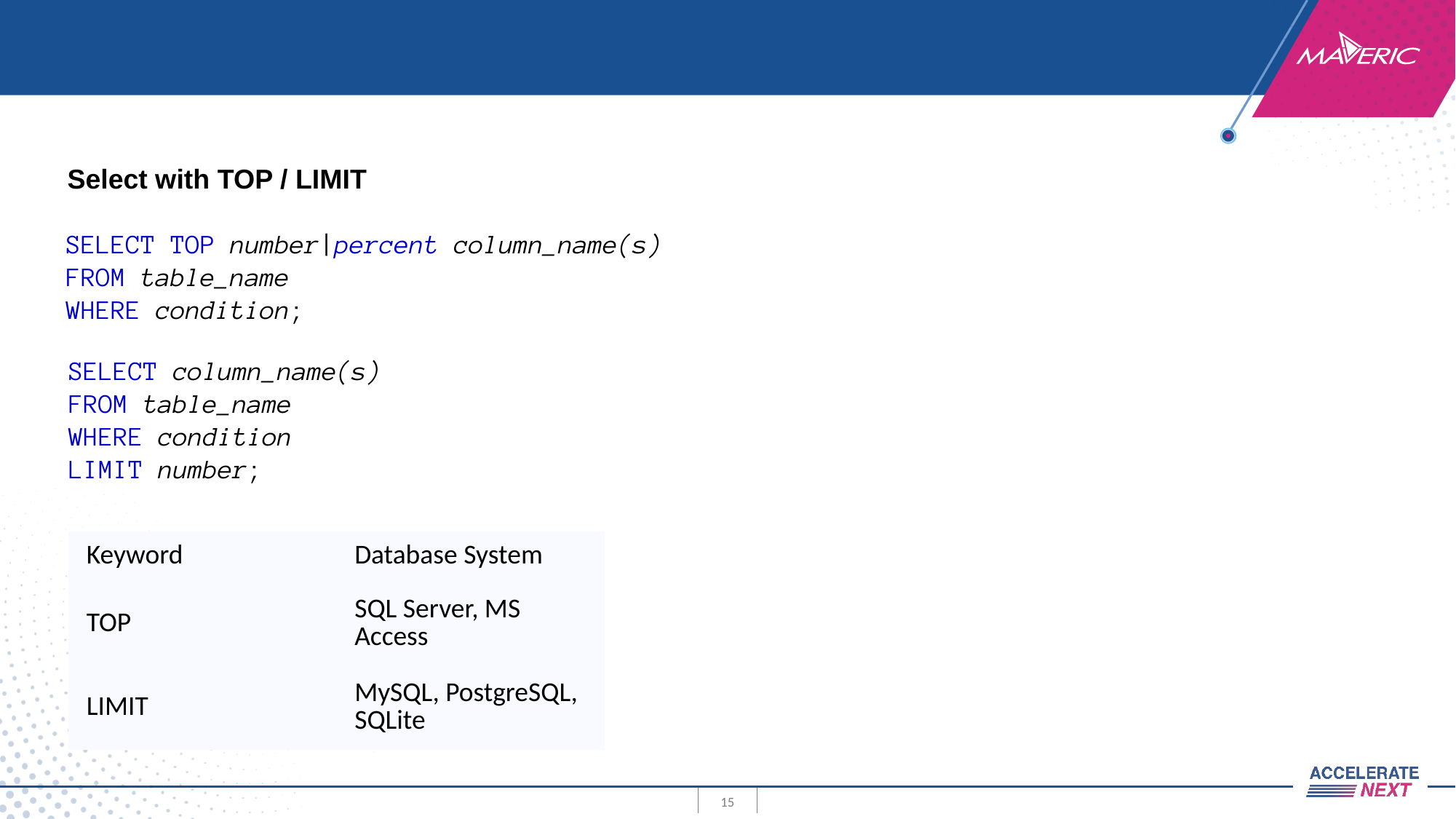

Select with TOP / LIMIT
SELECT TOP number|percent column_name(s)
FROM table_name
WHERE condition;
SELECT column_name(s)
FROM table_name
WHERE condition
LIMIT number;
| Keyword | Database System |
| --- | --- |
| TOP | SQL Server, MS Access |
| LIMIT | MySQL, PostgreSQL, SQLite |
15